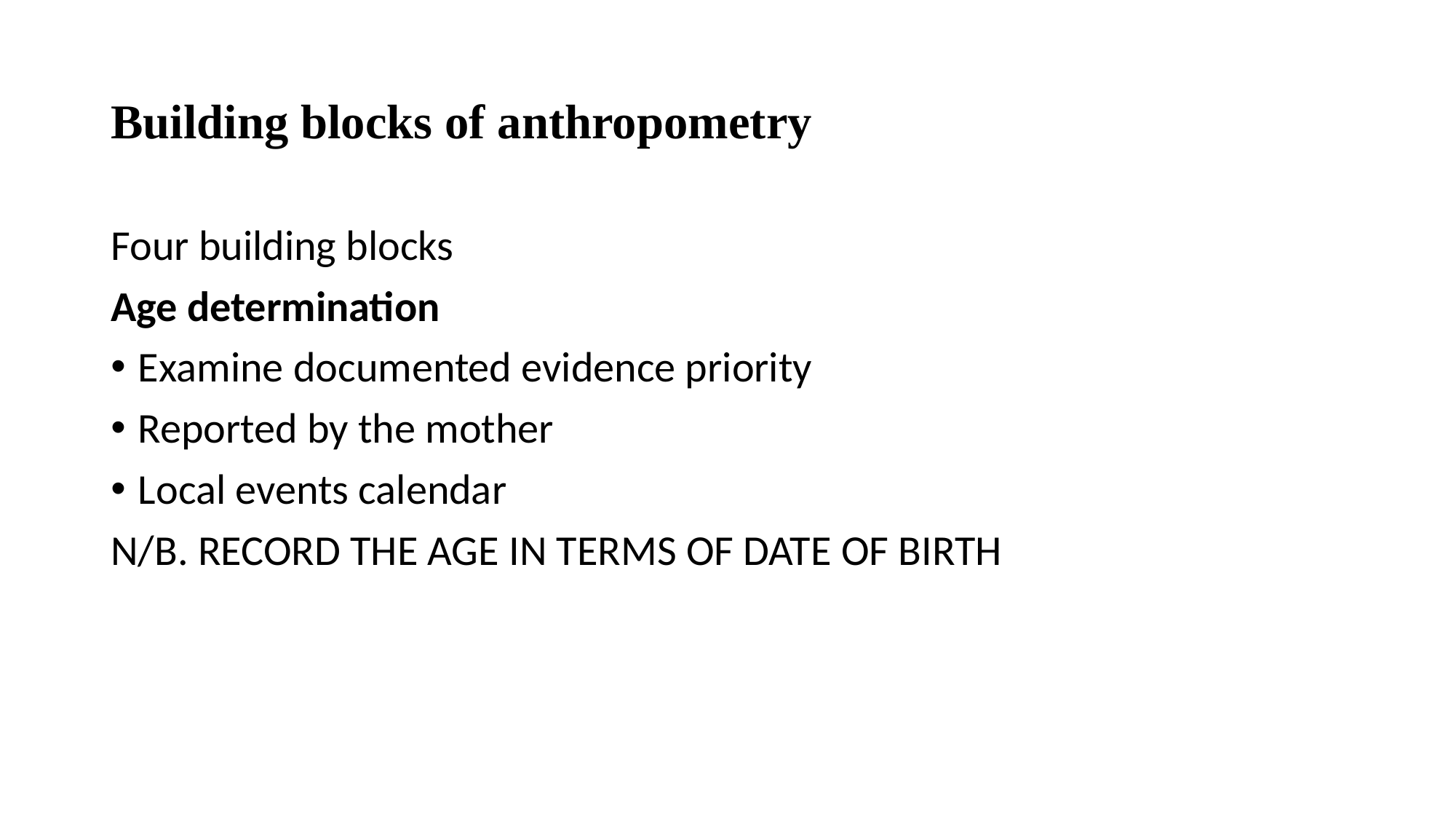

# Building blocks of anthropometry
Four building blocks
Age determination
Examine documented evidence priority
Reported by the mother
Local events calendar
N/B. RECORD THE AGE IN TERMS OF DATE OF BIRTH